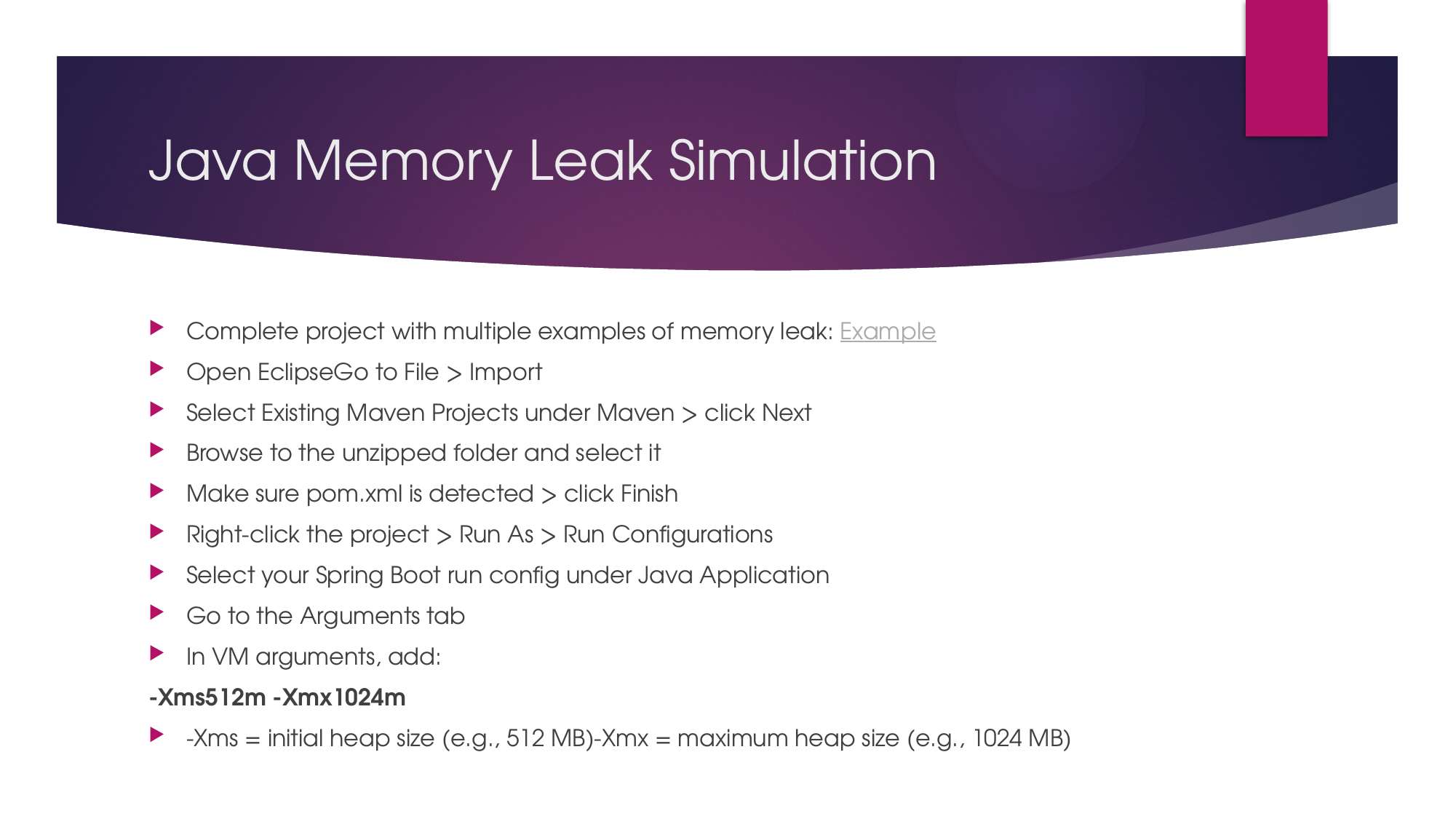

# Java Memory Leak Simulation
Complete project with multiple examples of memory leak: Example
Open EclipseGo to File > Import
Select Existing Maven Projects under Maven > click Next
Browse to the unzipped folder and select it
Make sure pom.xml is detected > click Finish
Right-click the project > Run As > Run Configurations
Select your Spring Boot run config under Java Application
Go to the Arguments tab
In VM arguments, add:
-Xms512m -Xmx1024m
-Xms = initial heap size (e.g., 512 MB)-Xmx = maximum heap size (e.g., 1024 MB)